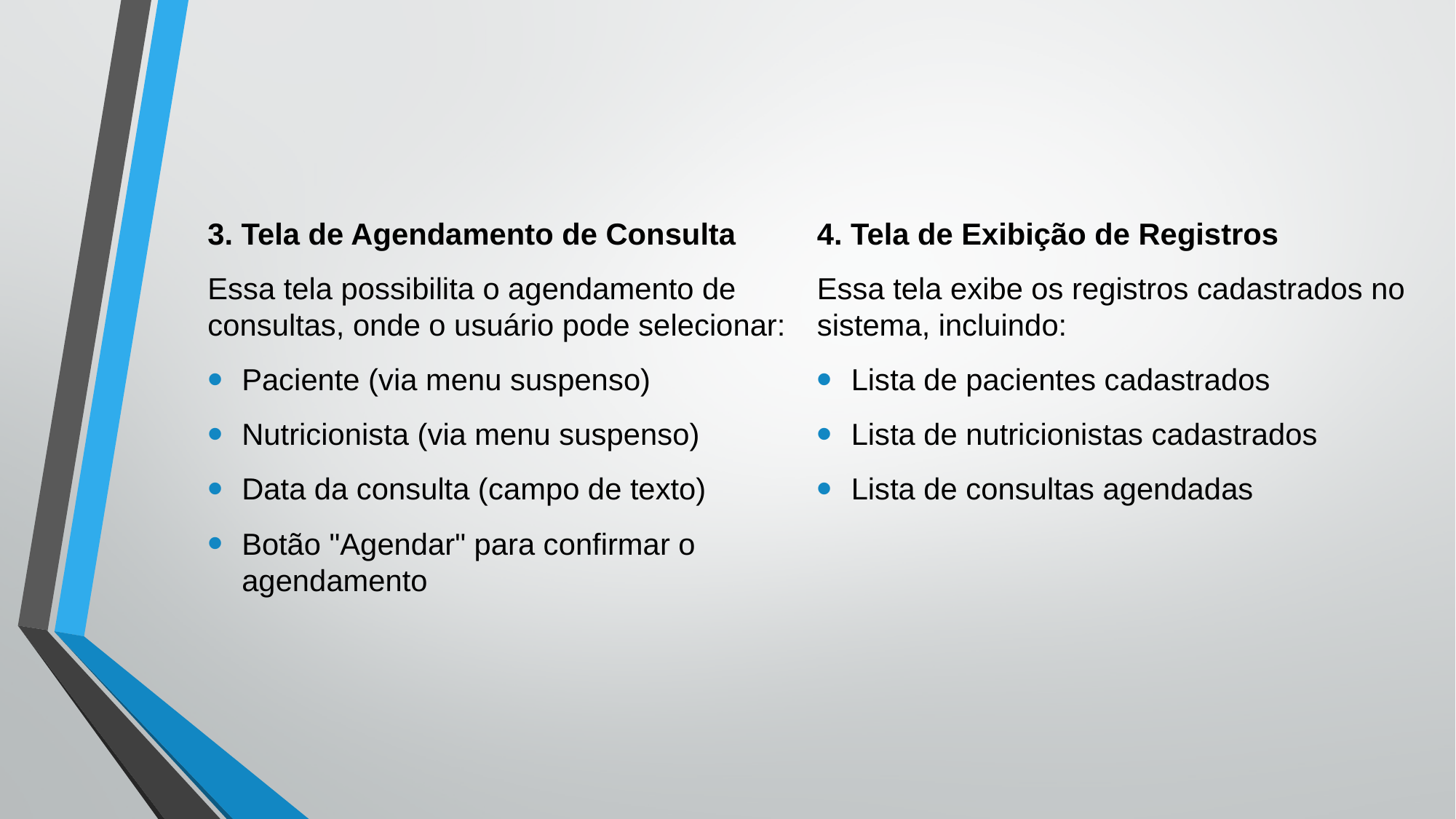

4. Tela de Exibição de Registros
Essa tela exibe os registros cadastrados no sistema, incluindo:
Lista de pacientes cadastrados
Lista de nutricionistas cadastrados
Lista de consultas agendadas
3. Tela de Agendamento de Consulta
Essa tela possibilita o agendamento de consultas, onde o usuário pode selecionar:
Paciente (via menu suspenso)
Nutricionista (via menu suspenso)
Data da consulta (campo de texto)
Botão "Agendar" para confirmar o agendamento